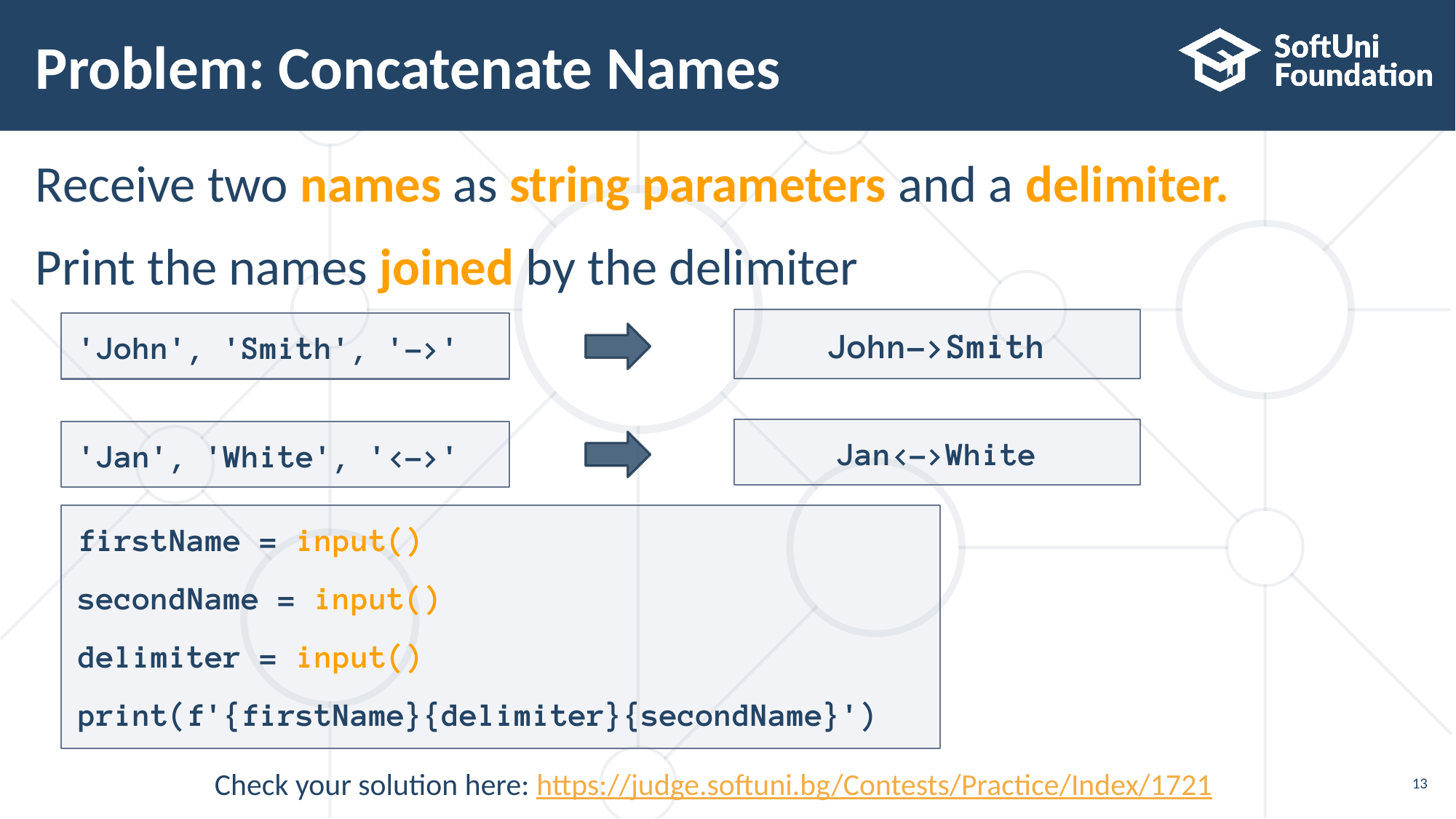

# Problem: Concatenate Names
Receive two names as string parameters and a delimiter.
Print the names joined by the delimiter
John->Smith
'John', 'Smith', '->'

Jan<->White
'Jan', 'White', '<->'

firstName = input()
secondName = input()
delimiter = input()
print(f'{firstName}{delimiter}{secondName}')

Check your solution here: https://judge.softuni.bg/Contests/Practice/Index/1721
13